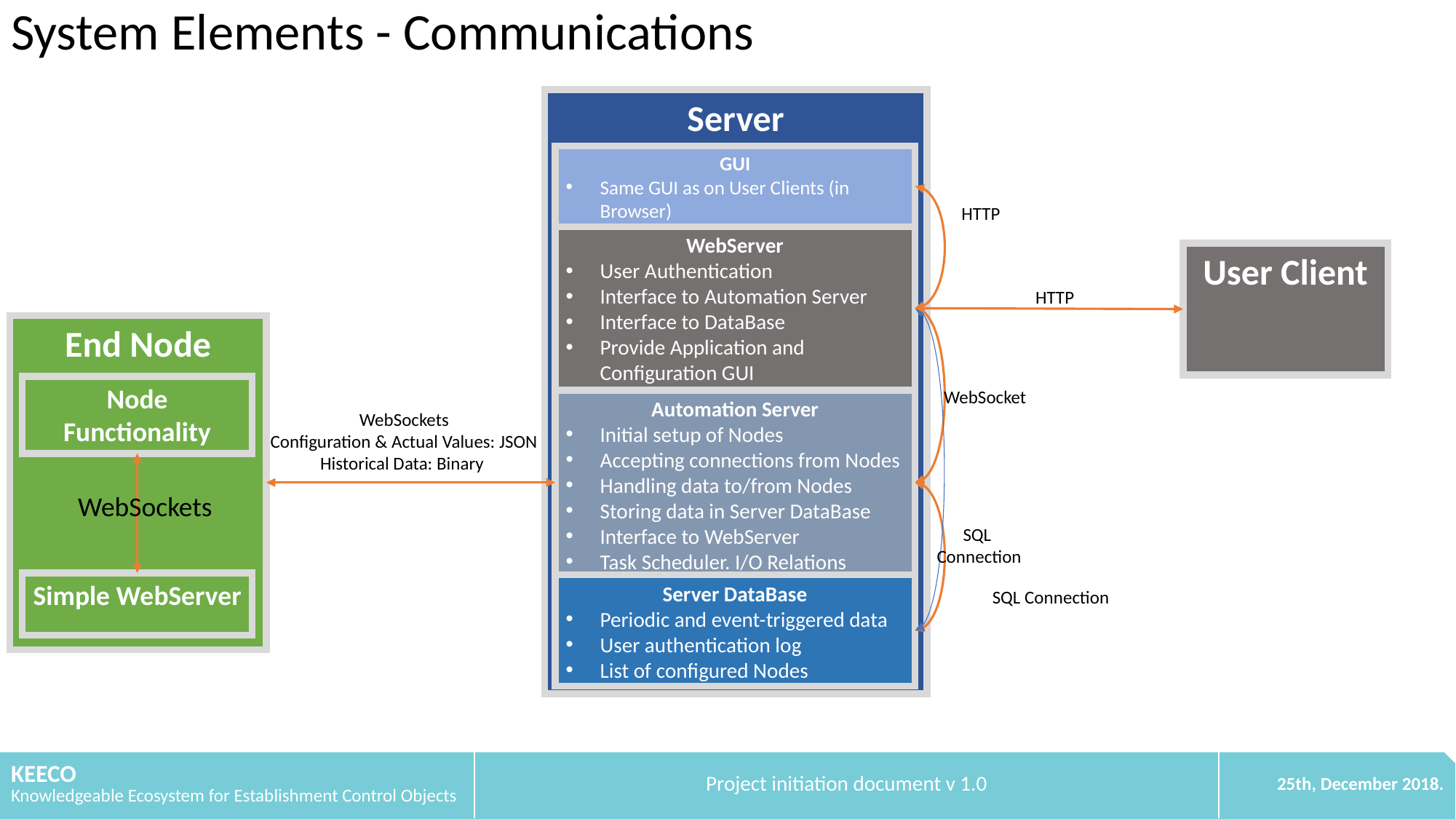

# System Elements - Communications
Server
GUI
Same GUI as on User Clients (in Browser)
WebServer
User Authentication
Interface to Automation Server
Interface to DataBase
Provide Application and Configuration GUI
Automation Server
Initial setup of Nodes
Accepting connections from Nodes
Handling data to/from Nodes
Storing data in Server DataBase
Interface to WebServer
Task Scheduler. I/O Relations
Server DataBase
Periodic and event-triggered data
User authentication log
List of configured Nodes
HTTP
User Client
HTTP
End Node
Node Functionality
WebSockets
Simple WebServer
WebSocket
WebSockets
Configuration & Actual Values: JSON
Historical Data: Binary
SQL
Connection
SQL Connection

| KEECO Knowledgeable Ecosystem for Establishment Control Objects | Project initiation document v 1.0 | 25th, December 2018. |
| --- | --- | --- |